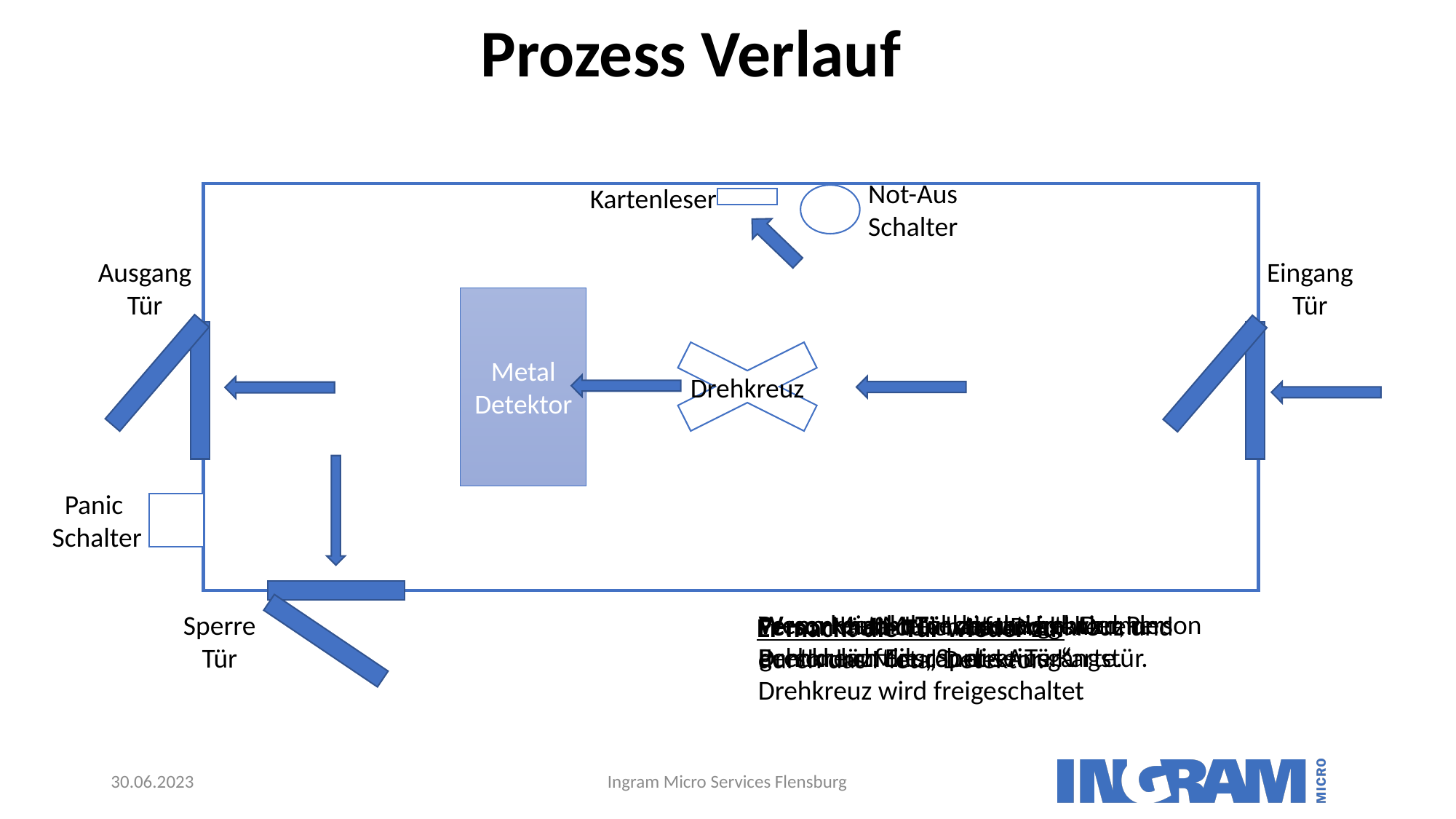

Prozess Verlauf
Not-Aus
Schalter
Kartenleser

Ausgang
Tür
Eingang
Tür
Metal Detektor

Drehkreuz

Panic
Schalter

Wenn Metal detektiert wird. Der Person geht durch die „Sperrer Tür“.
Person macht Tür zu und geht zum Drehkreuz. Er scannt seine Karte. Drehkreuz wird freigeschaltet
Wenn kein Metal detektiert wird, der Person läuft durch die Ausgangstür.
Sperre
Tür
Person macht Tür auf und geht rein
Person läuft durch das Drehkreuz und durch das Metal Detektor.
Er macht die Tür wieder zu.
30.06.2023
Ingram Micro Services Flensburg